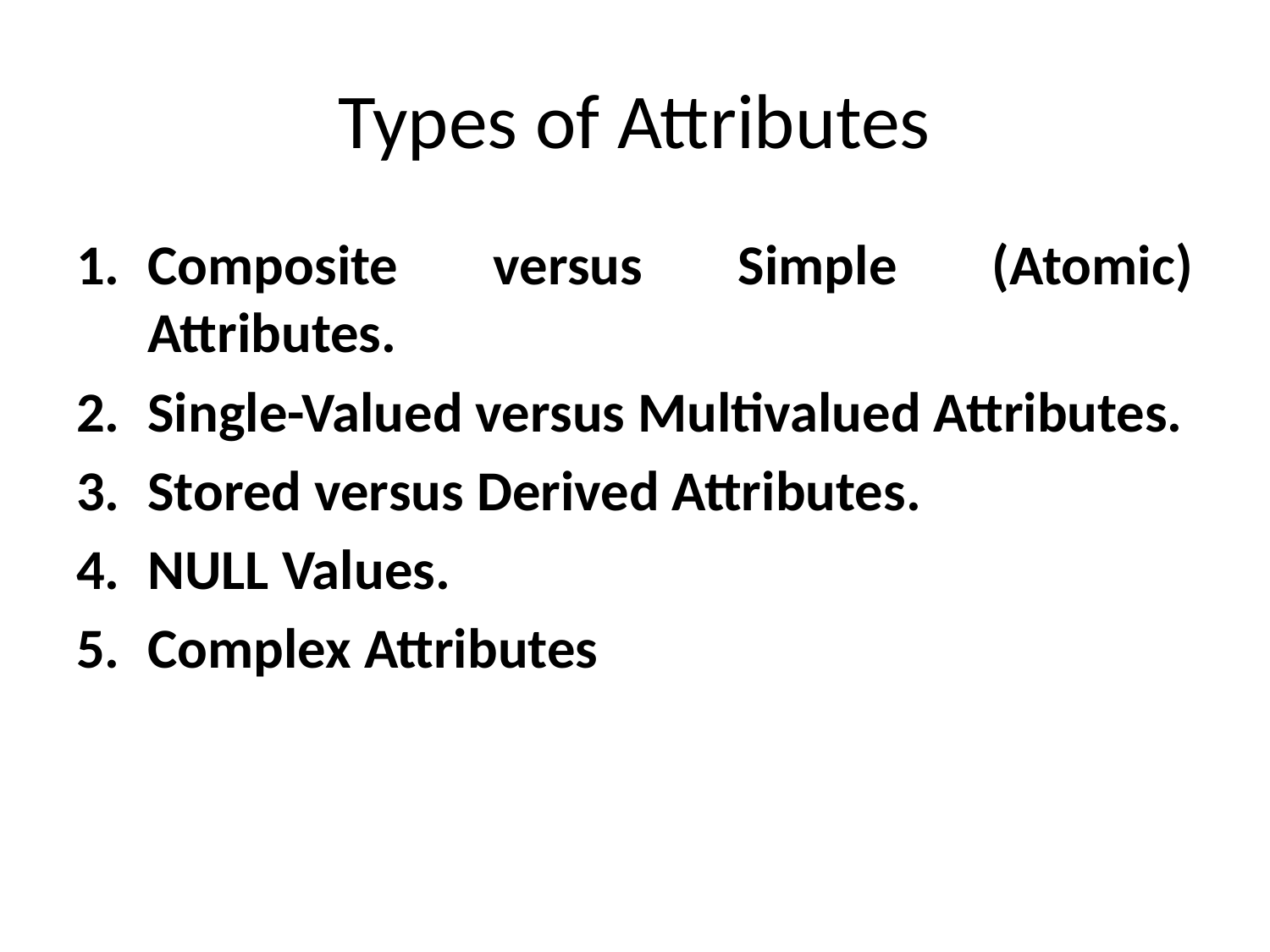

# Types of Attributes
Composite versus Simple (Atomic) Attributes.
Single-Valued versus Multivalued Attributes.
Stored versus Derived Attributes.
NULL Values.
Complex Attributes